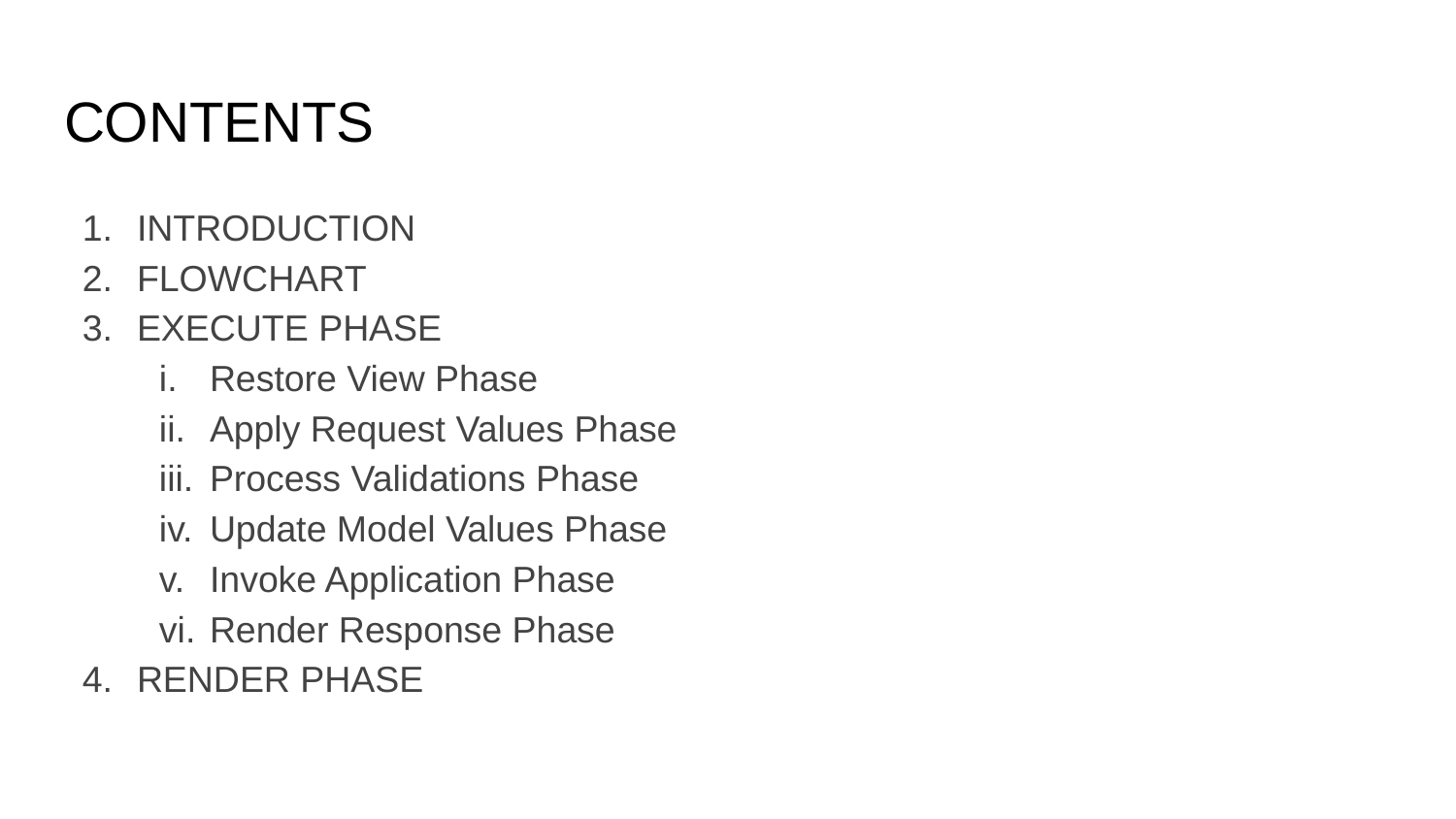

# CONTENTS
INTRODUCTION
FLOWCHART
EXECUTE PHASE
Restore View Phase
Apply Request Values Phase
Process Validations Phase
Update Model Values Phase
Invoke Application Phase
Render Response Phase
RENDER PHASE